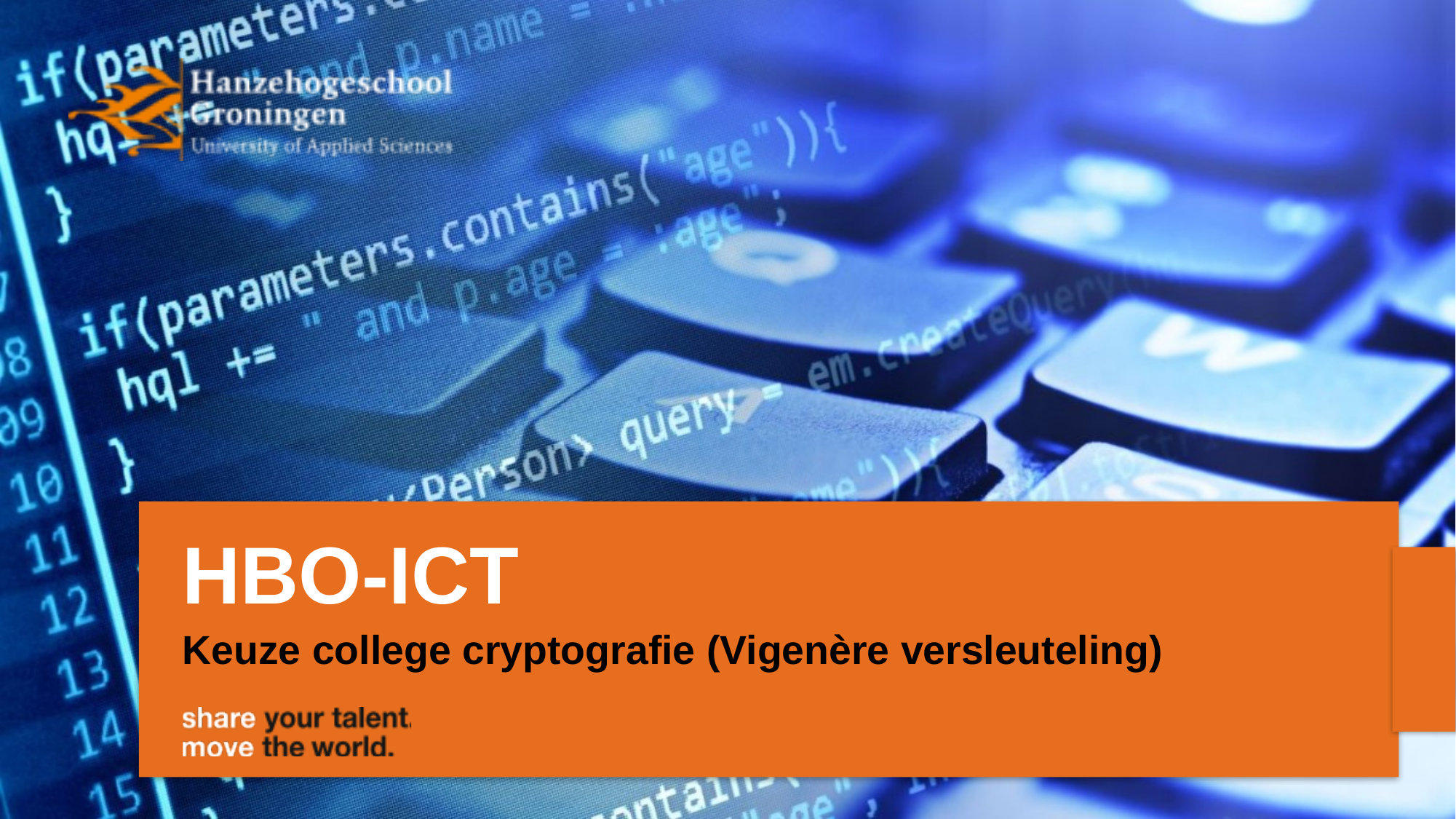

# HBO-ICT
Keuze college cryptografie (Vigenère versleuteling)